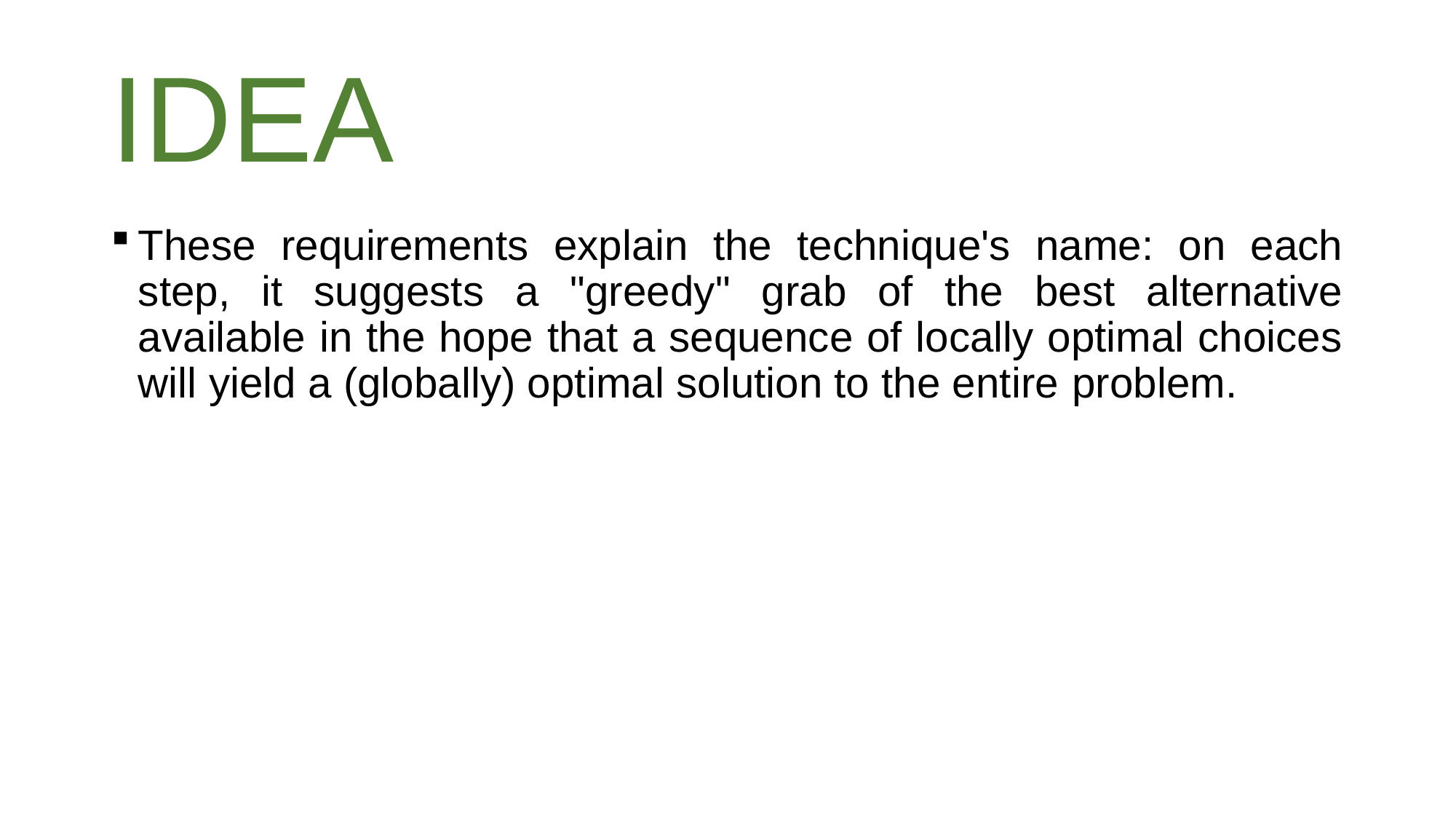

# IDEA
These requirements explain the technique's name: on each step, it suggests a "greedy" grab of the best alternative available in the hope that a sequence of locally optimal choices will yield a (globally) optimal solution to the entire problem.